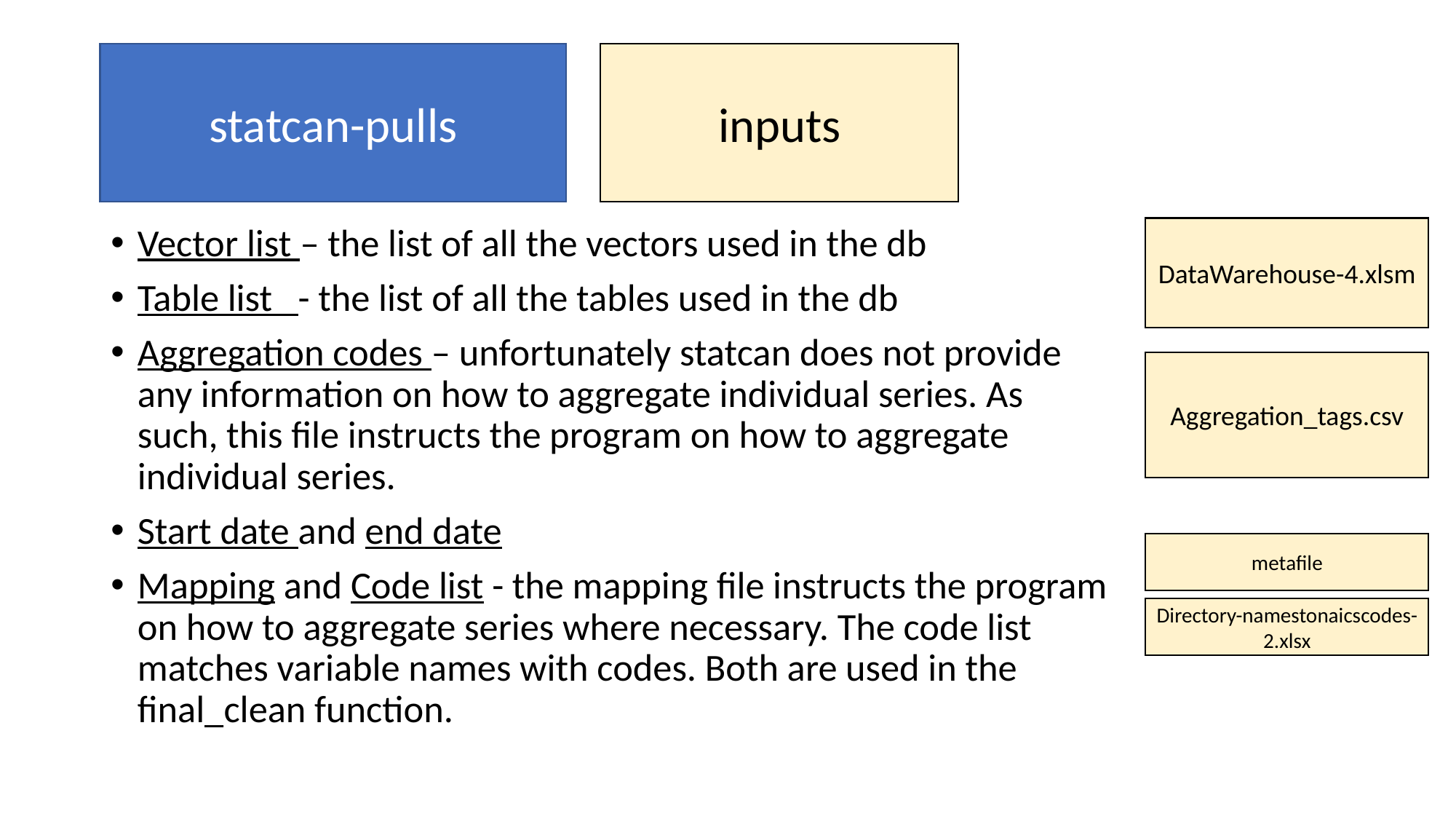

statcan-pulls
inputs
#
Vector list – the list of all the vectors used in the db
Table list   - the list of all the tables used in the db
Aggregation codes – unfortunately statcan does not provide any information on how to aggregate individual series. As such, this file instructs the program on how to aggregate individual series.
Start date and end date
Mapping and Code list - the mapping file instructs the program on how to aggregate series where necessary. The code list matches variable names with codes. Both are used in the final_clean function.

DataWarehouse-4.xlsm
Aggregation_tags.csv
metafile
Directory-namestonaicscodes-2.xlsx